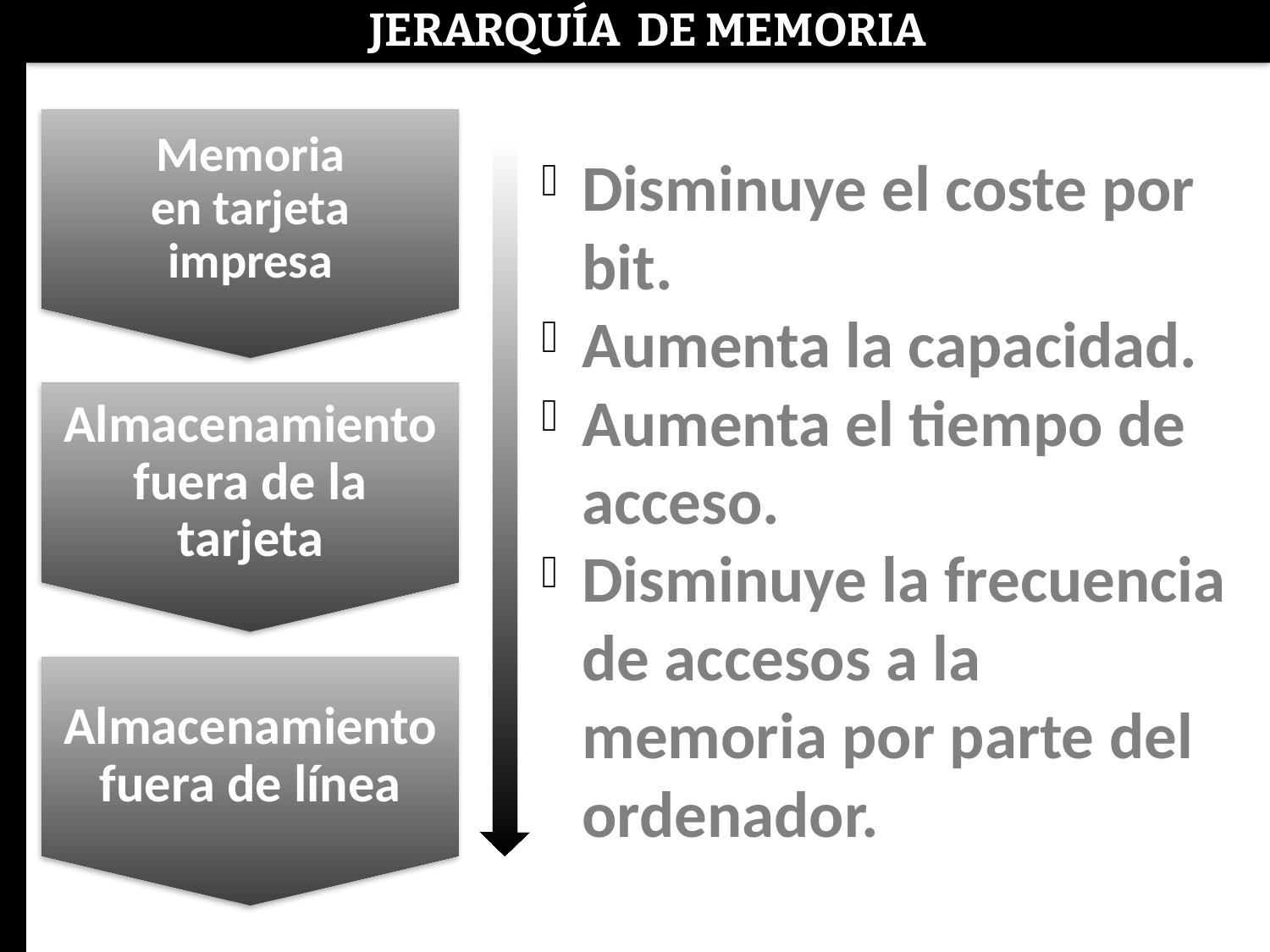

JERARQUÍA  DE MEMORIA

Memoria
en tarjeta
impresa

Disminuye el coste por bit.
Aumenta la capacidad.
Aumenta el tiempo de acceso.
Disminuye la frecuencia de accesos a la memoria por parte del ordenador.

Almacenamiento fuera de la tarjeta

Almacenamiento fuera de línea